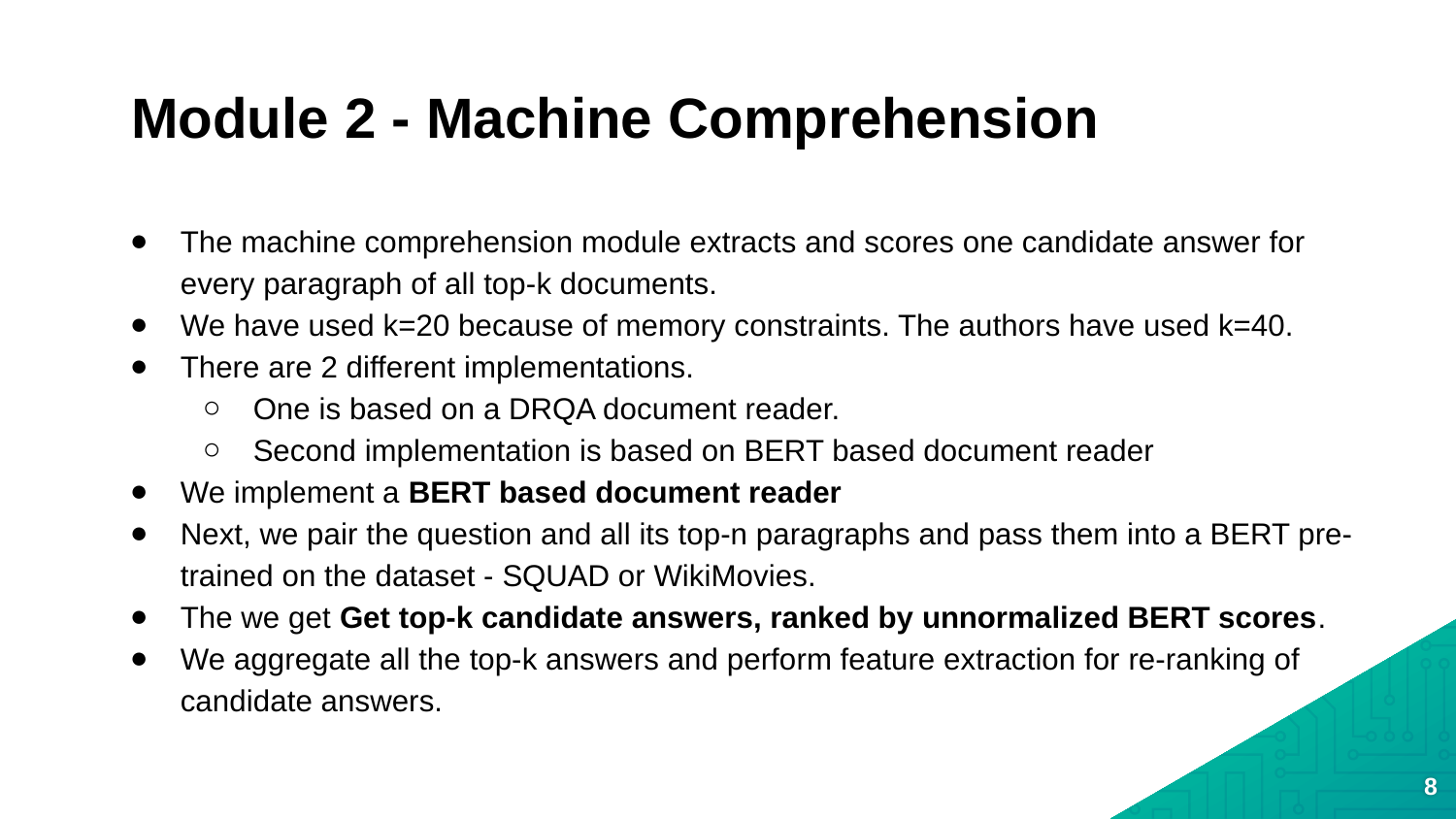

Module 2 - Machine Comprehension
The machine comprehension module extracts and scores one candidate answer for every paragraph of all top-k documents.
We have used k=20 because of memory constraints. The authors have used k=40.
There are 2 different implementations.
One is based on a DRQA document reader.
Second implementation is based on BERT based document reader
We implement a BERT based document reader
Next, we pair the question and all its top-n paragraphs and pass them into a BERT pre-trained on the dataset - SQUAD or WikiMovies.
The we get Get top-k candidate answers, ranked by unnormalized BERT scores.
We aggregate all the top-k answers and perform feature extraction for re-ranking of candidate answers.
8